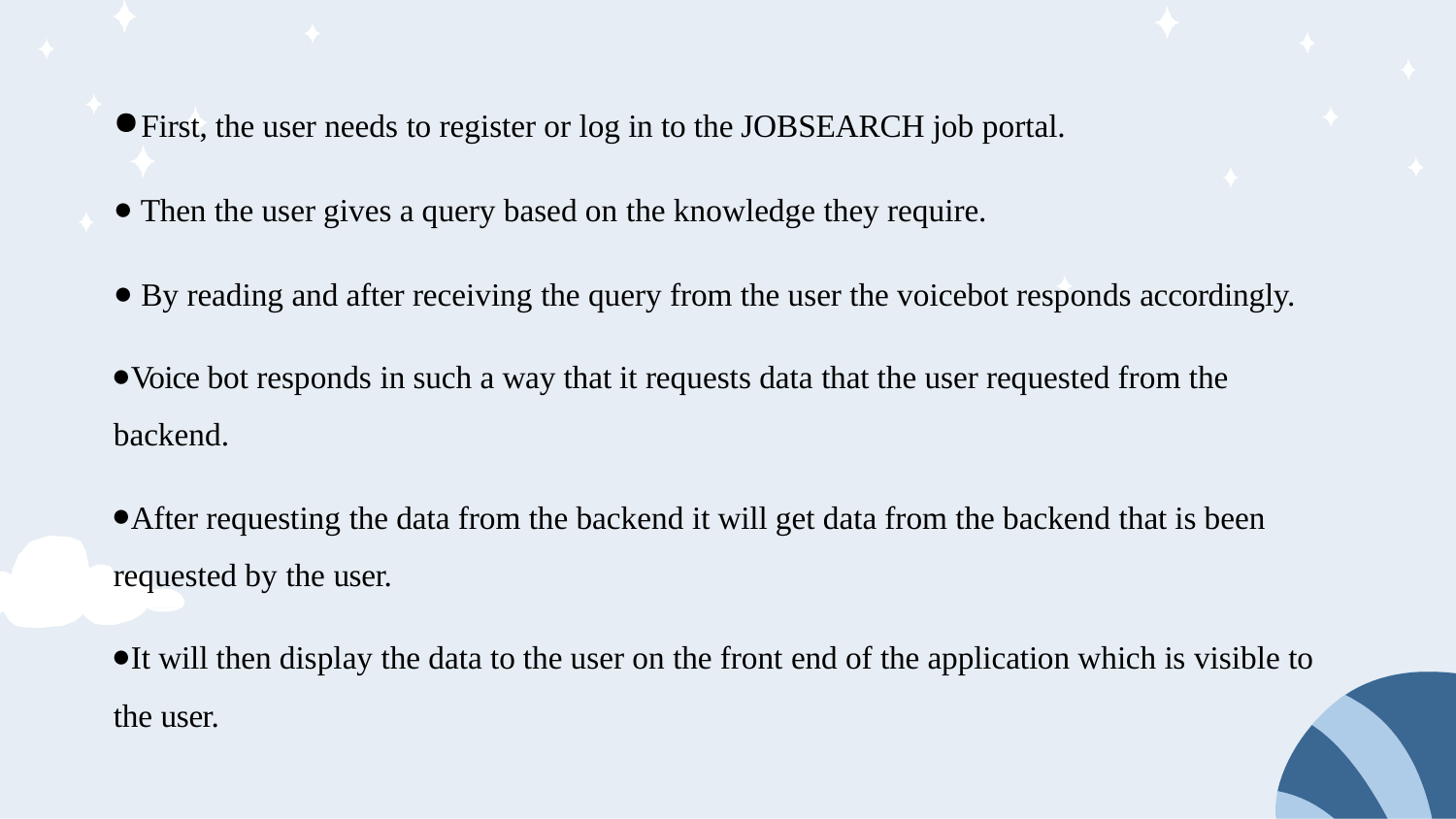

First, the user needs to register or log in to the JOBSEARCH job portal.

Then the user gives a query based on the knowledge they require.

By reading and after receiving the query from the user the voicebot responds accordingly.
Voice bot responds in such a way that it requests data that the user requested from the  backend.
After requesting the data from the backend it will get data from the backend that is been  requested by the user.
It will then display the data to the user on the front end of the application which is visible to  the user.